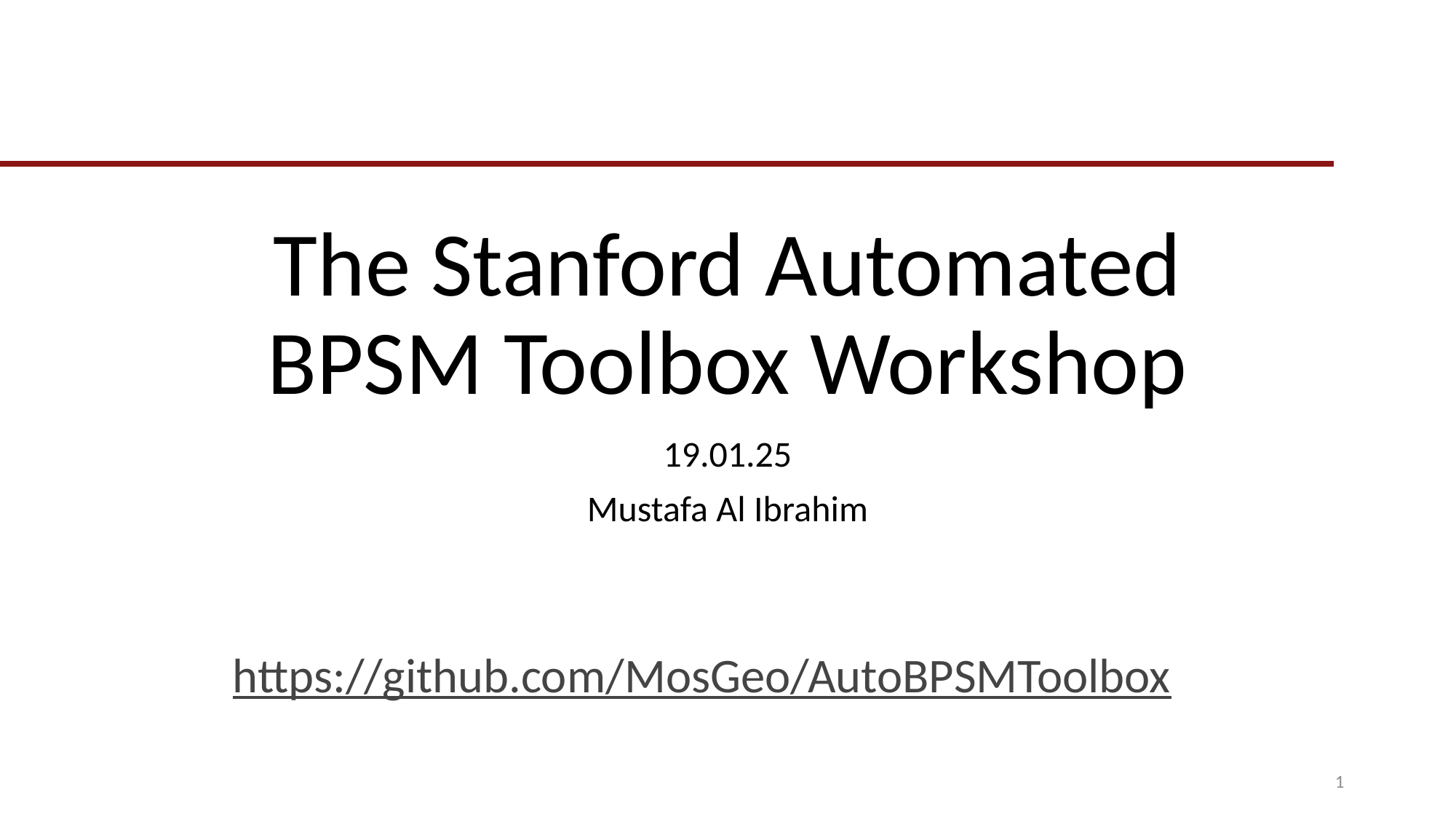

# The Stanford Automated BPSM Toolbox Workshop
19.01.25
Mustafa Al Ibrahim
https://github.com/MosGeo/AutoBPSMToolbox
1